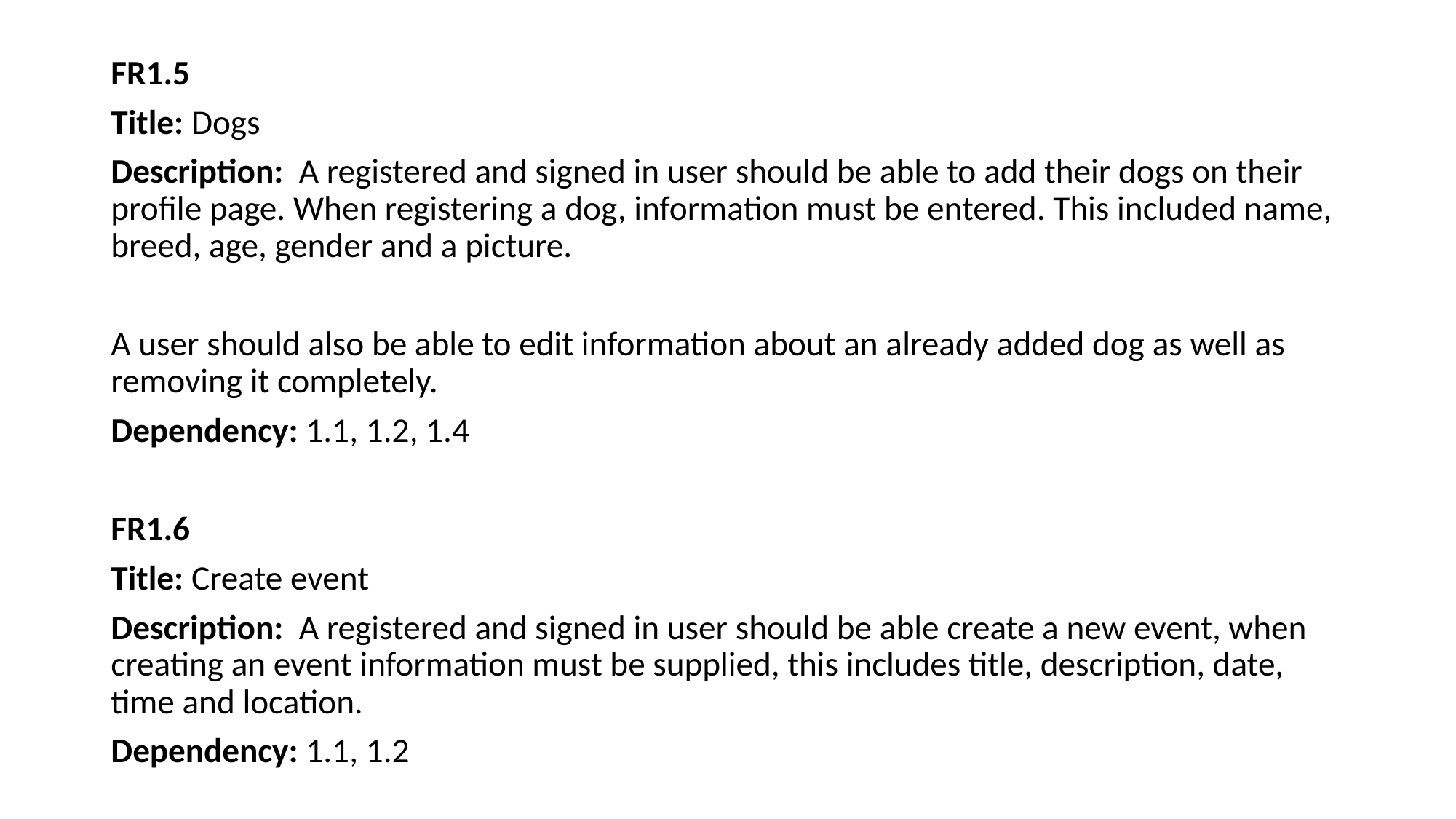

FR1.5
Title: Dogs
Description:  A registered and signed in user should be able to add their dogs on their profile page. When registering a dog, information must be entered. This included name, breed, age, gender and a picture.

A user should also be able to edit information about an already added dog as well as removing it completely.
Dependency: 1.1, 1.2, 1.4

FR1.6
Title: Create event
Description:  A registered and signed in user should be able create a new event, when creating an event information must be supplied, this includes title, description, date, time and location.
Dependency: 1.1, 1.2